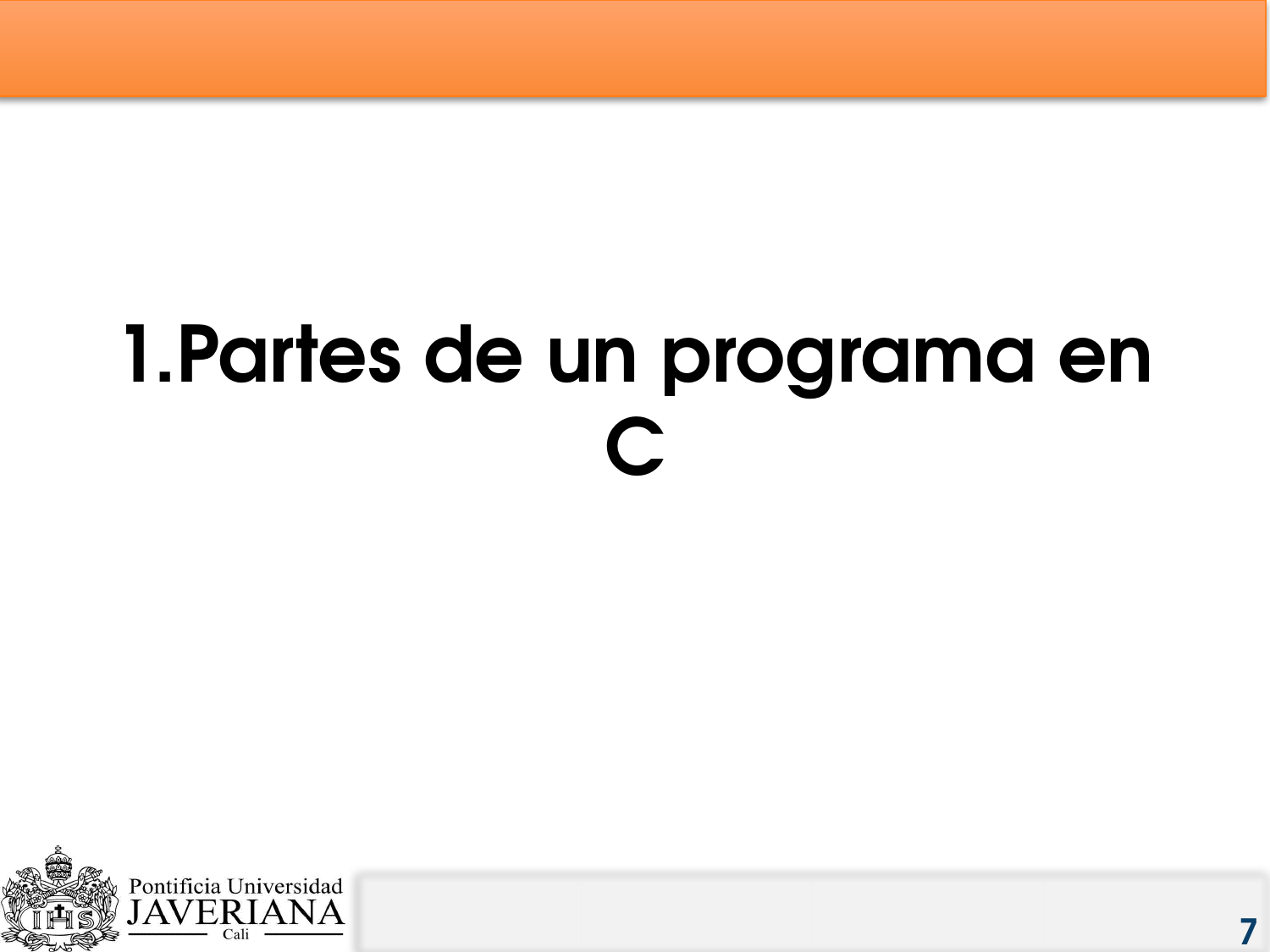

# 1.Partes de un programa en C

7